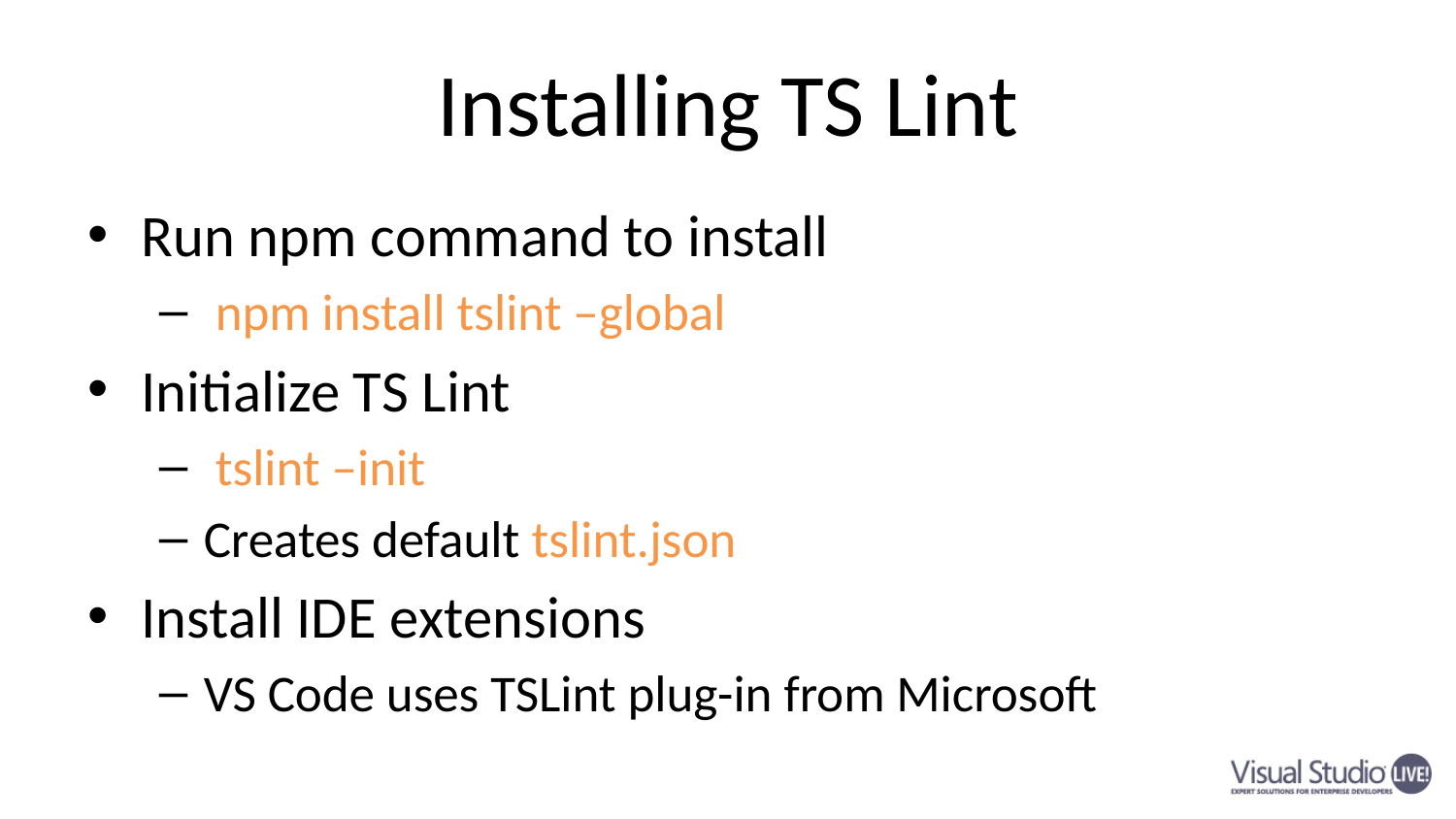

# Installing TS Lint
Run npm command to install
 npm install tslint –global
Initialize TS Lint
 tslint –init
Creates default tslint.json
Install IDE extensions
VS Code uses TSLint plug-in from Microsoft